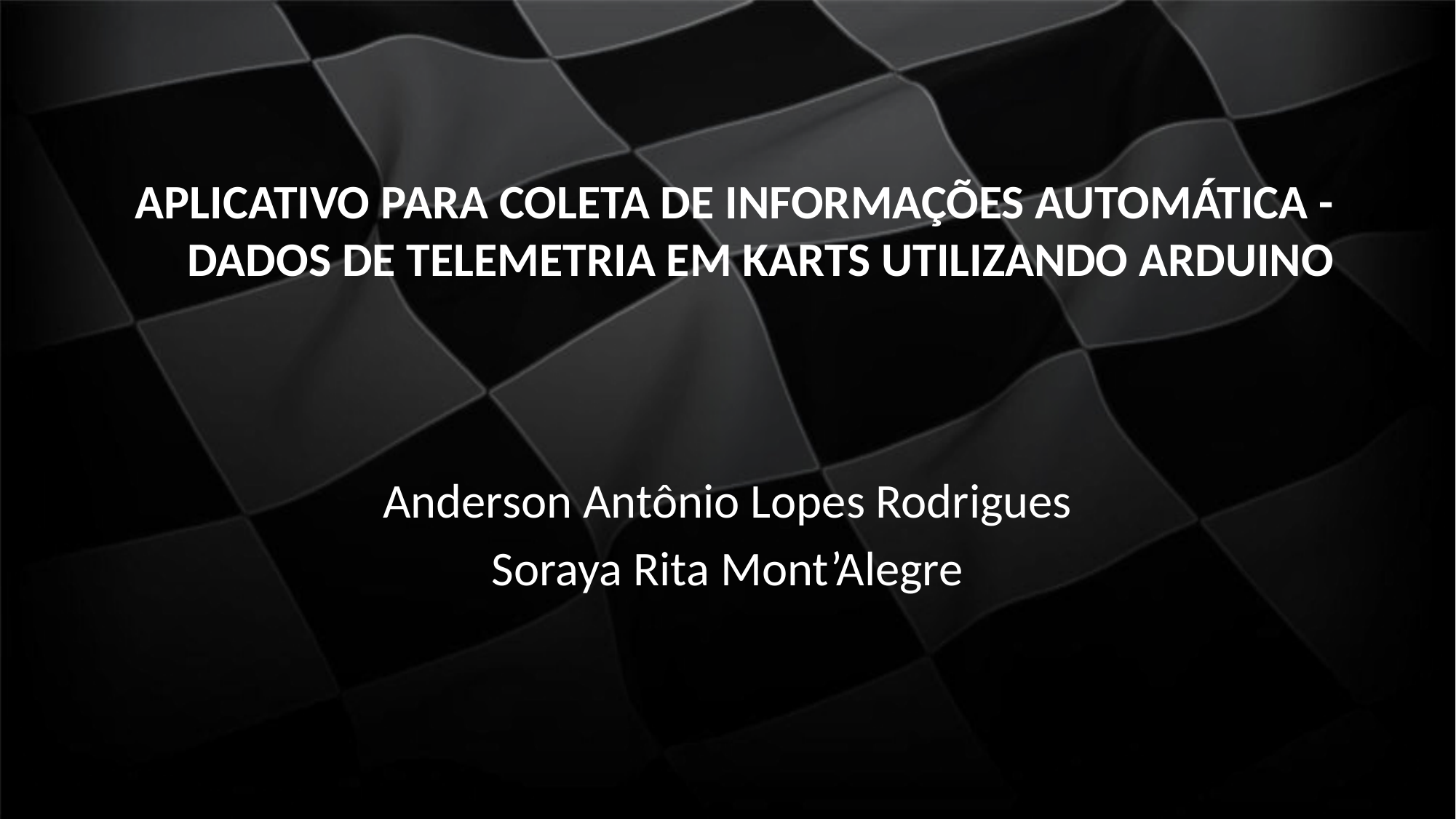

# Aplicativo para coleta de informações automática - dados de telemetria em karts utilizando Arduino
Anderson Antônio Lopes Rodrigues
Soraya Rita Mont’Alegre